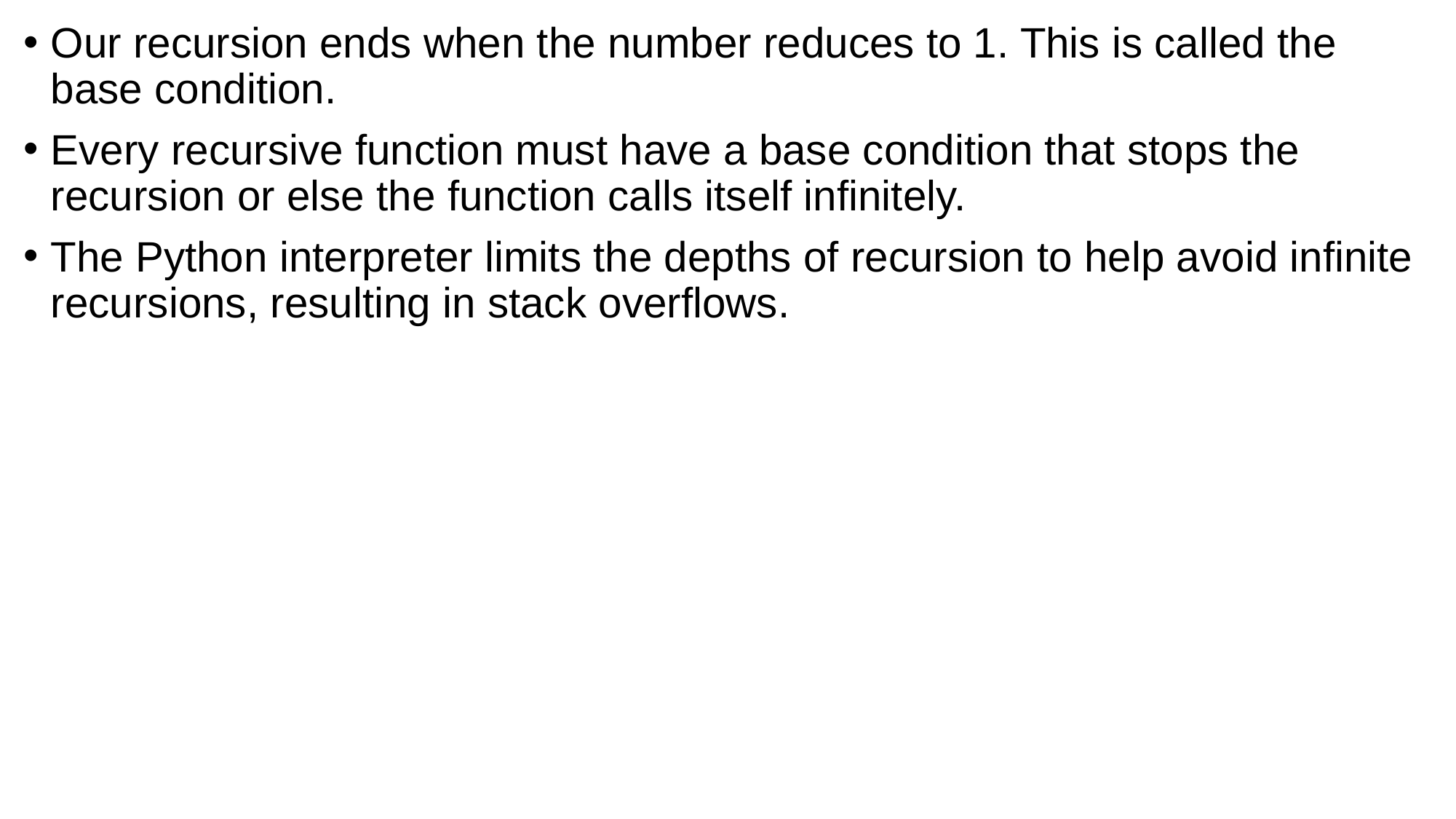

Our recursion ends when the number reduces to 1. This is called the base condition.
Every recursive function must have a base condition that stops the recursion or else the function calls itself infinitely.
The Python interpreter limits the depths of recursion to help avoid infinite recursions, resulting in stack overflows.